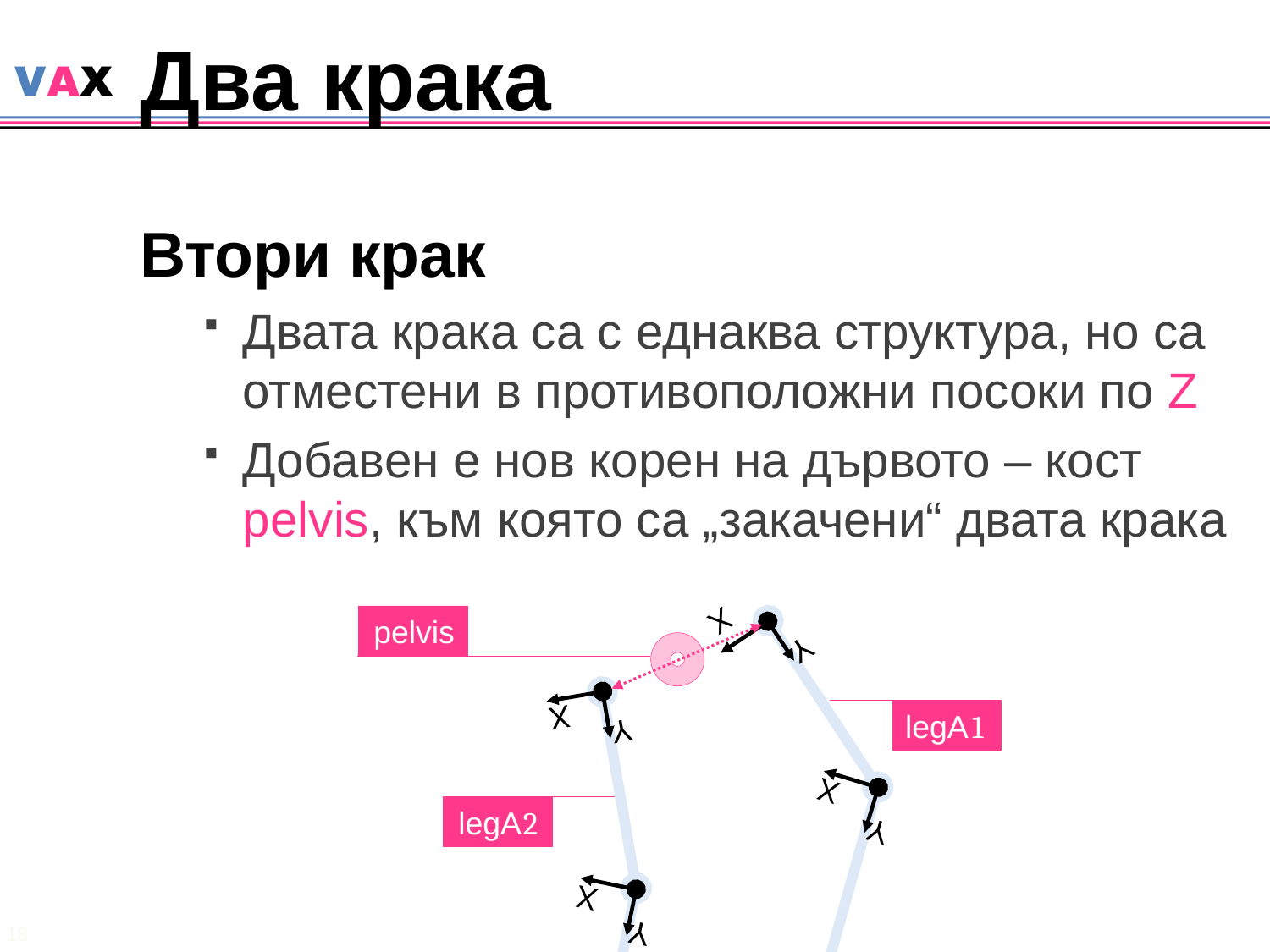

# Два крака
Втори крак
Двата крака са с еднаква структура, но са отместени в противоположни посоки по Z
Добавен е нов корен на дървото – кост pelvis, към която са „закачени“ двата крака
Y
X
pelvis

Y
X
legA1
Y
X
legA2
Y
X